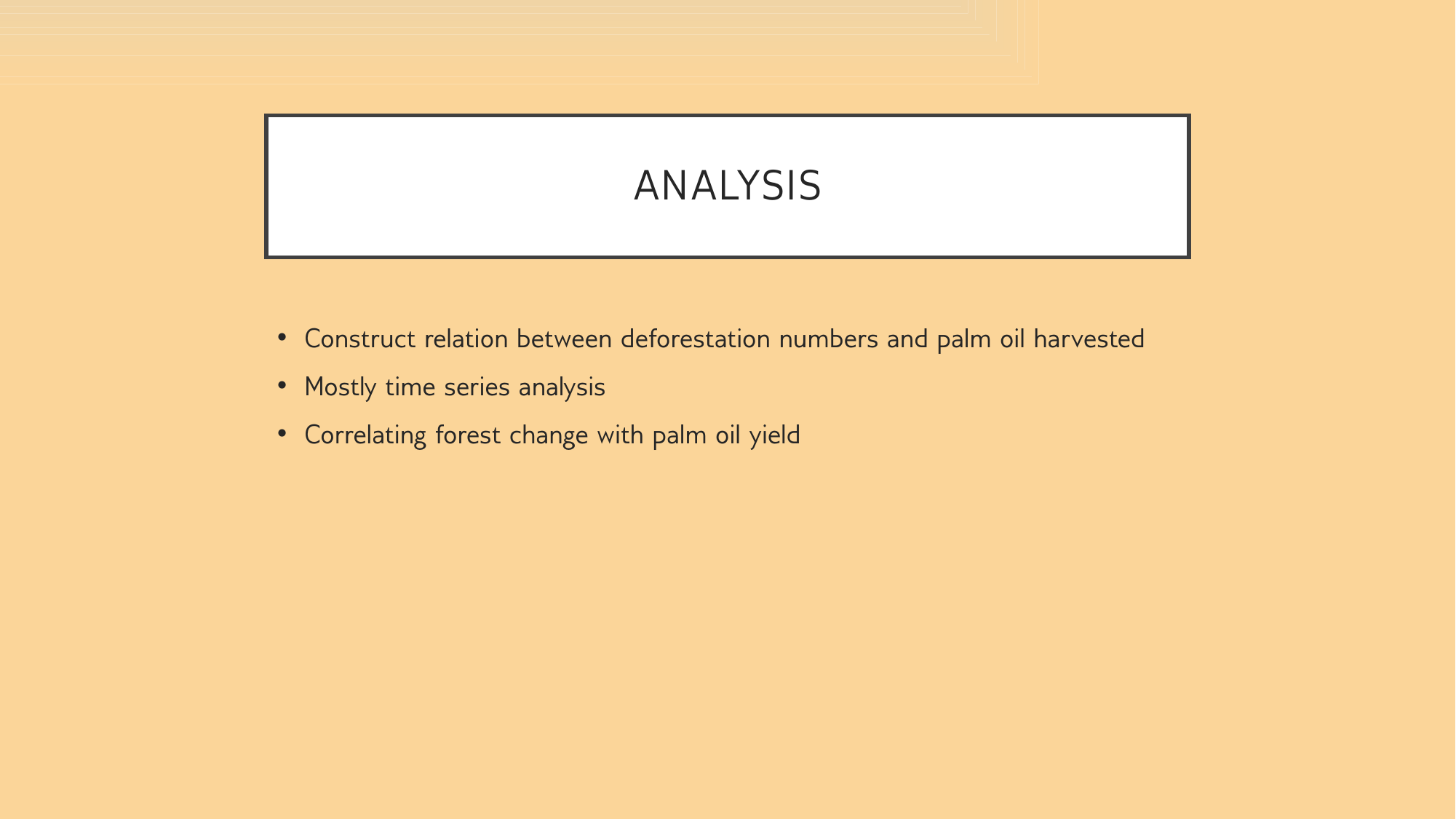

# Analysis
Construct relation between deforestation numbers and palm oil harvested
Mostly time series analysis
Correlating forest change with palm oil yield